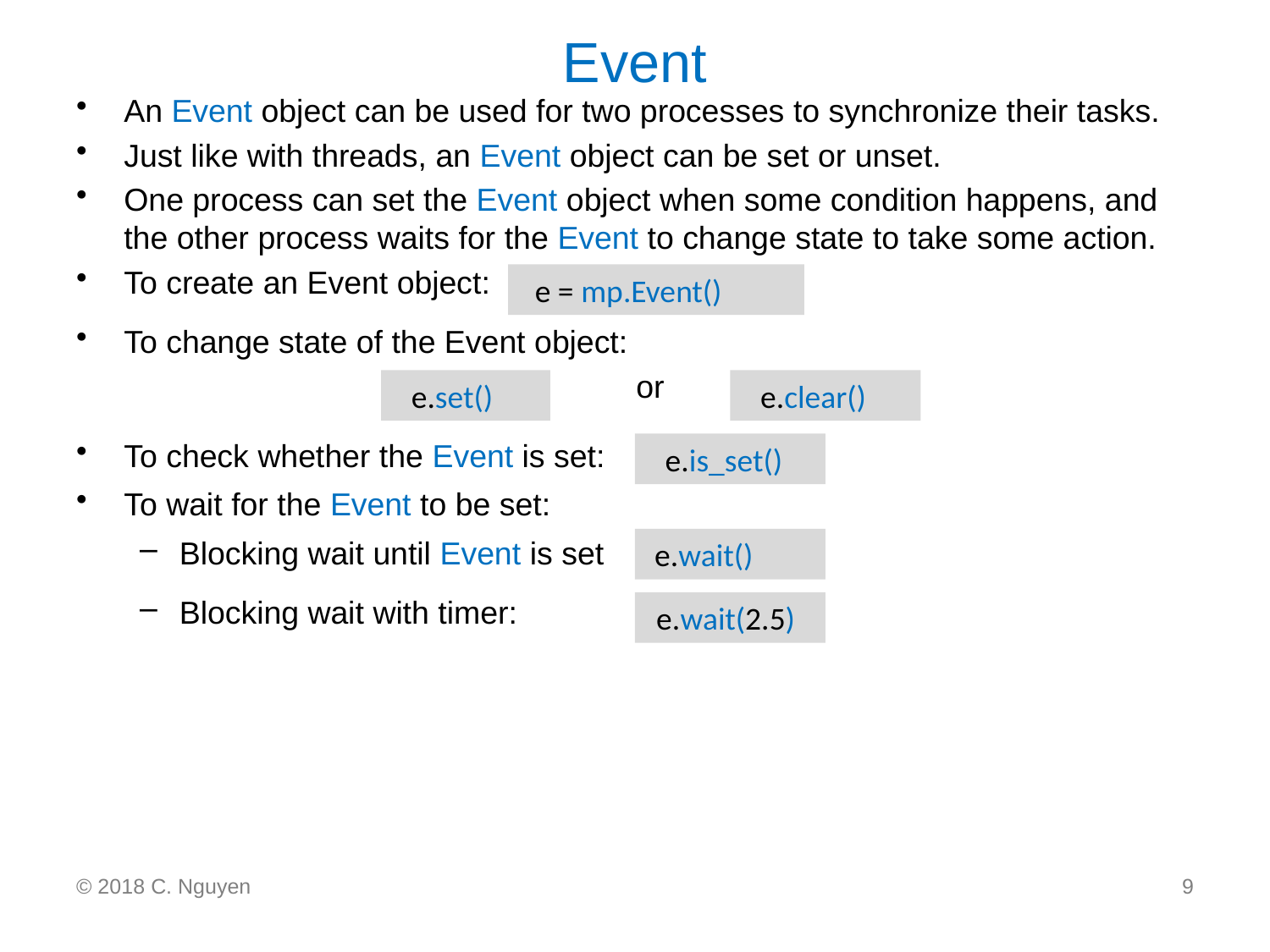

# Event
An Event object can be used for two processes to synchronize their tasks.
Just like with threads, an Event object can be set or unset.
One process can set the Event object when some condition happens, and the other process waits for the Event to change state to take some action.
To create an Event object:
To change state of the Event object:
                                                               or
To check whether the Event is set:
To wait for the Event to be set:
Blocking wait until Event is set
Blocking wait with timer:
  e = mp.Event()
  e.set()
  e.clear()
  e.is_set()
 e.wait()
 e.wait(2.5)
© 2018 C. Nguyen
9